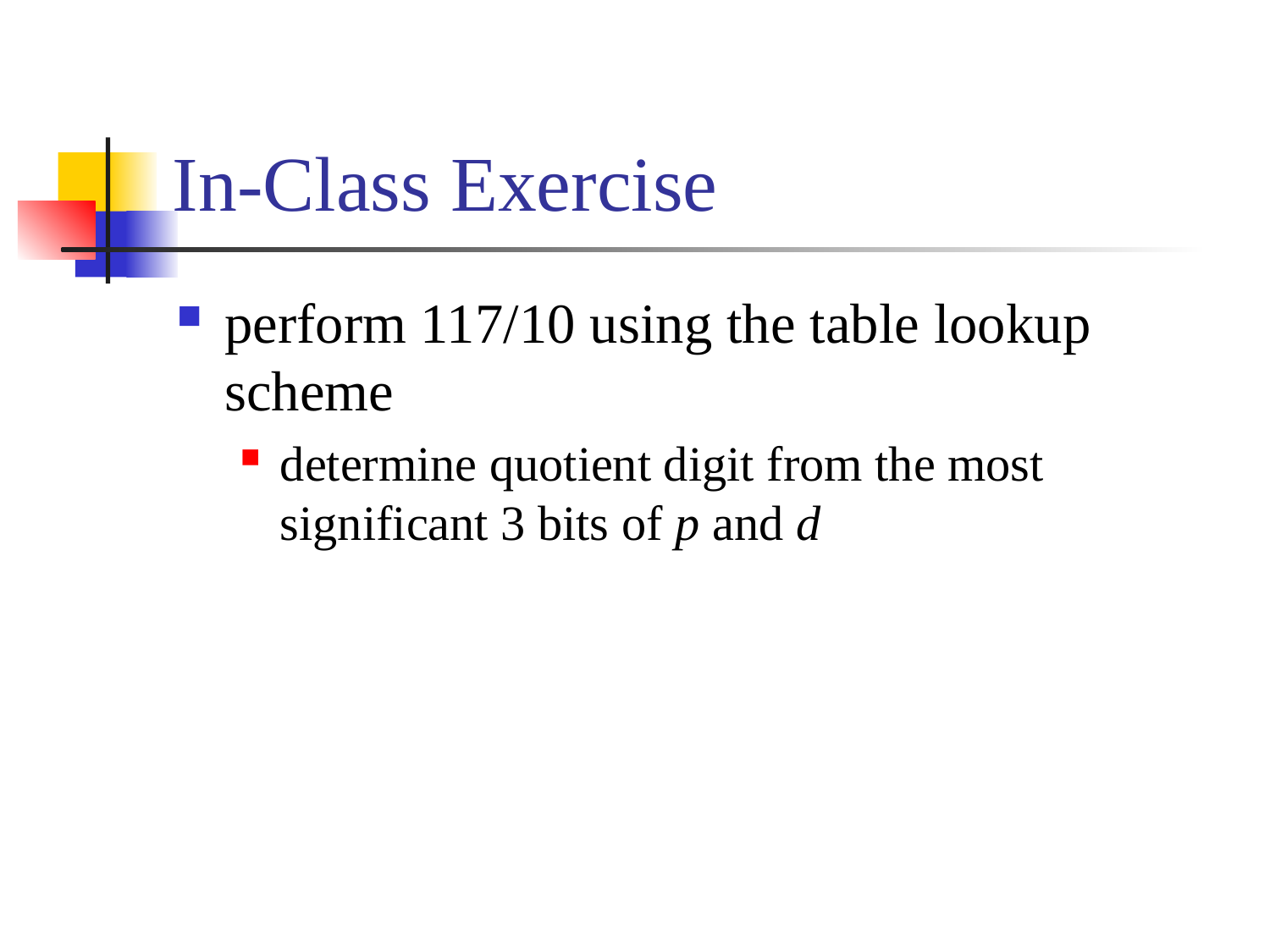

# In-Class Exercise
perform 117/10 using the table lookup scheme
determine quotient digit from the most significant 3 bits of p and d